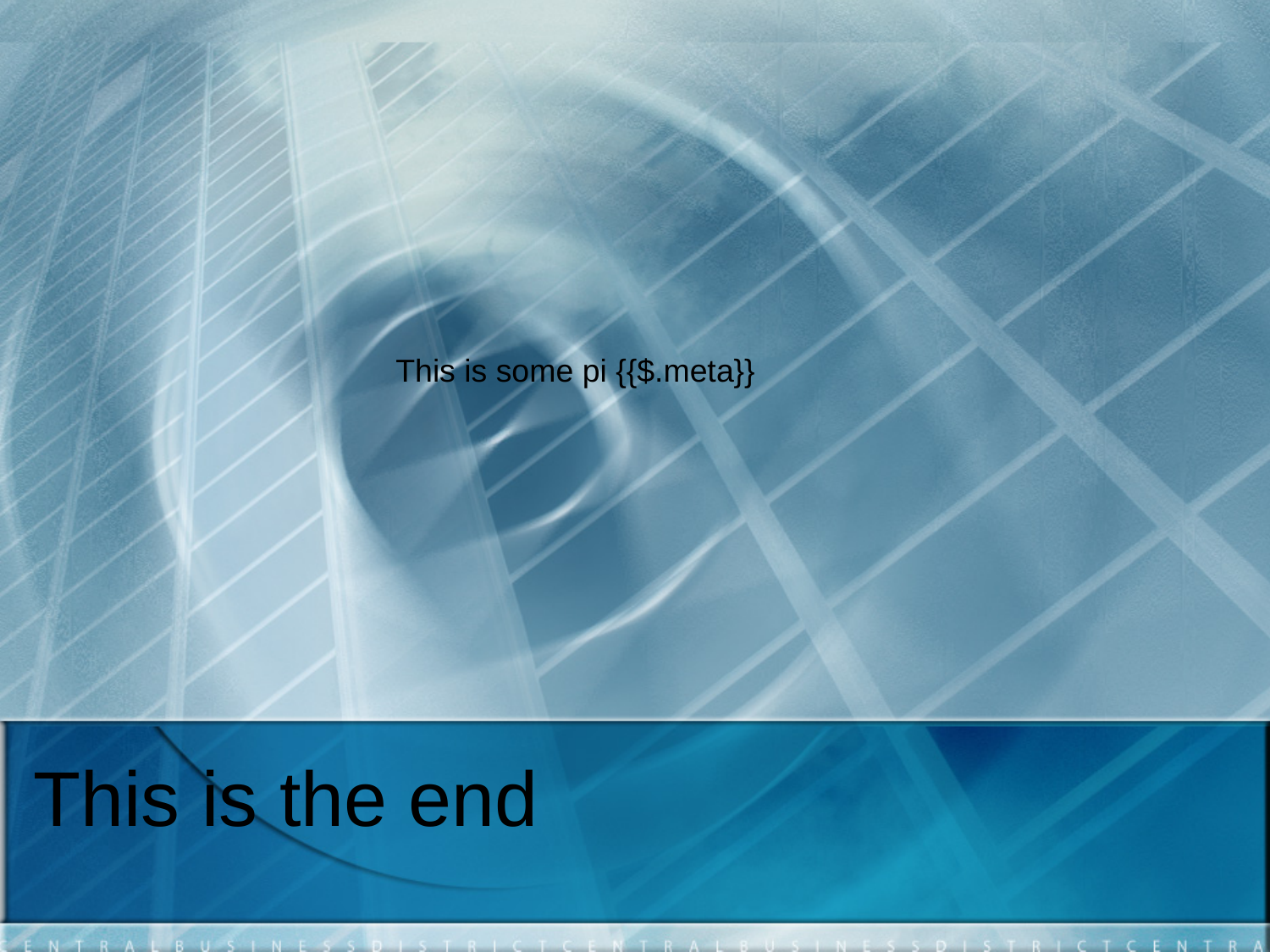

This is some pi {{$.meta}}
This is the end